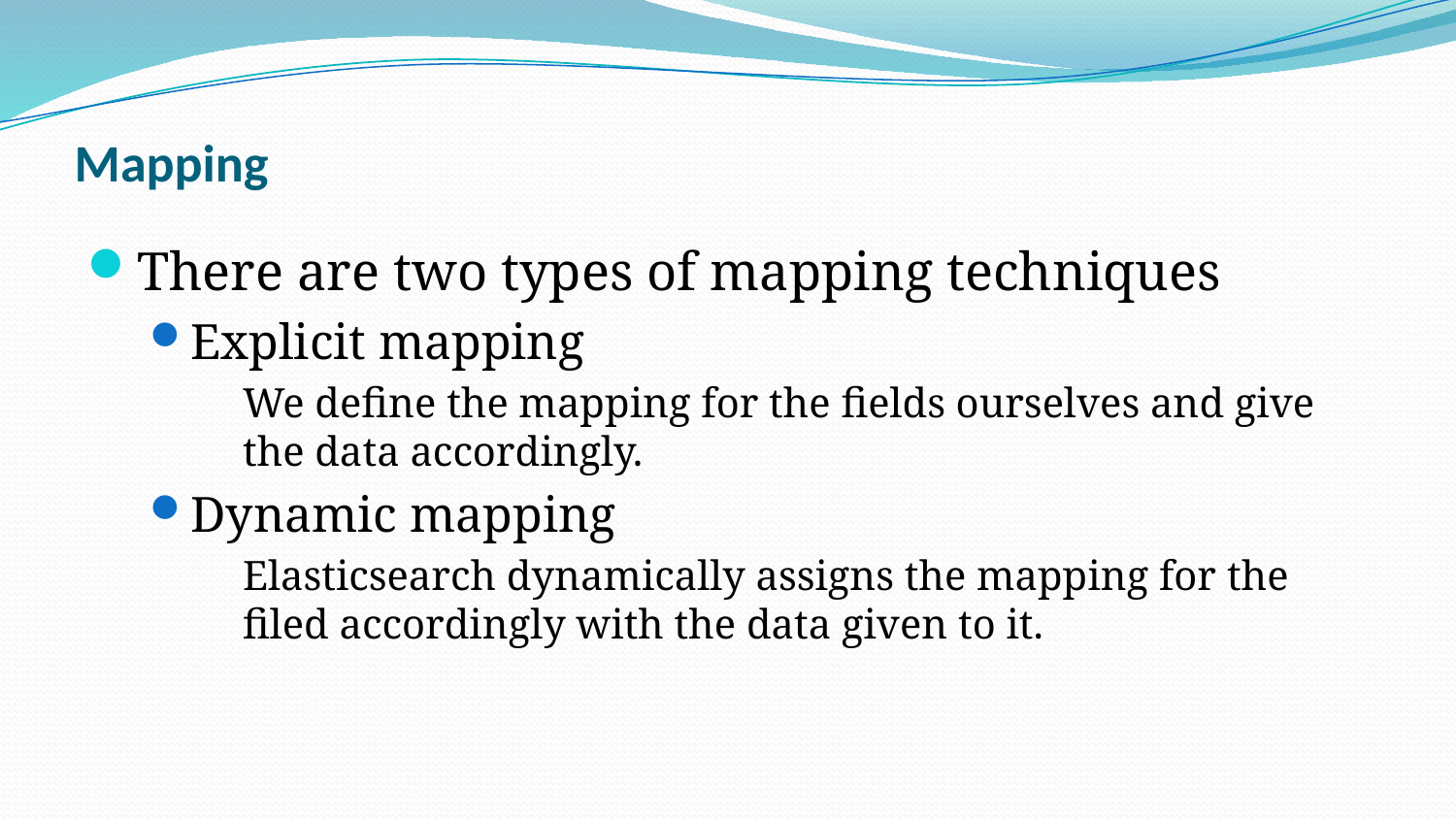

# Mapping
There are two types of mapping techniques
Explicit mapping
We define the mapping for the fields ourselves and give the data accordingly.
Dynamic mapping
Elasticsearch dynamically assigns the mapping for the filed accordingly with the data given to it.